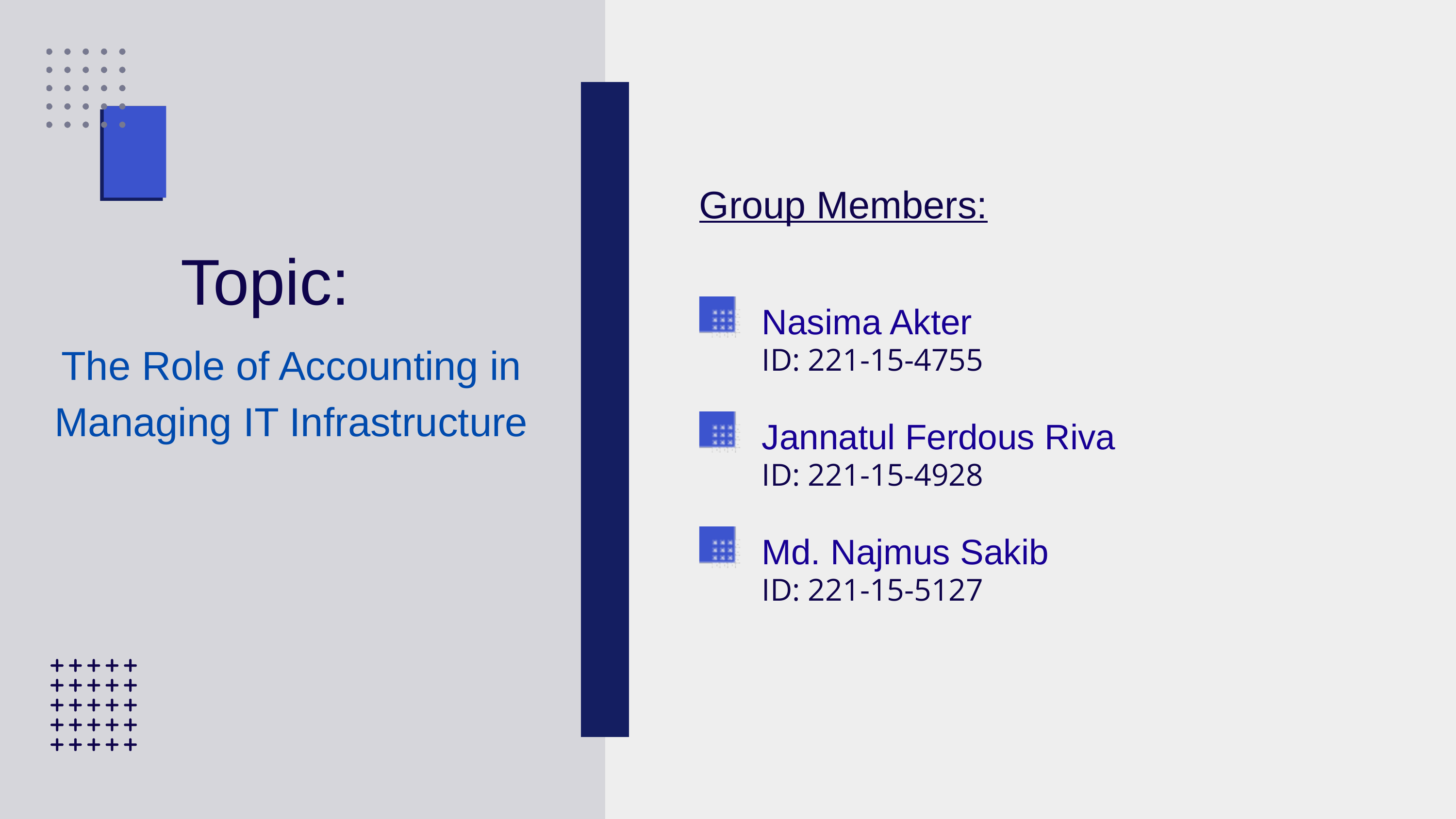

Group Members:
Topic:
Nasima Akter

The Role of Accounting in Managing IT Infrastructure
ID: 221-15-4755
Jannatul Ferdous Riva

ID: 221-15-4928
Md. Najmus Sakib

ID: 221-15-5127